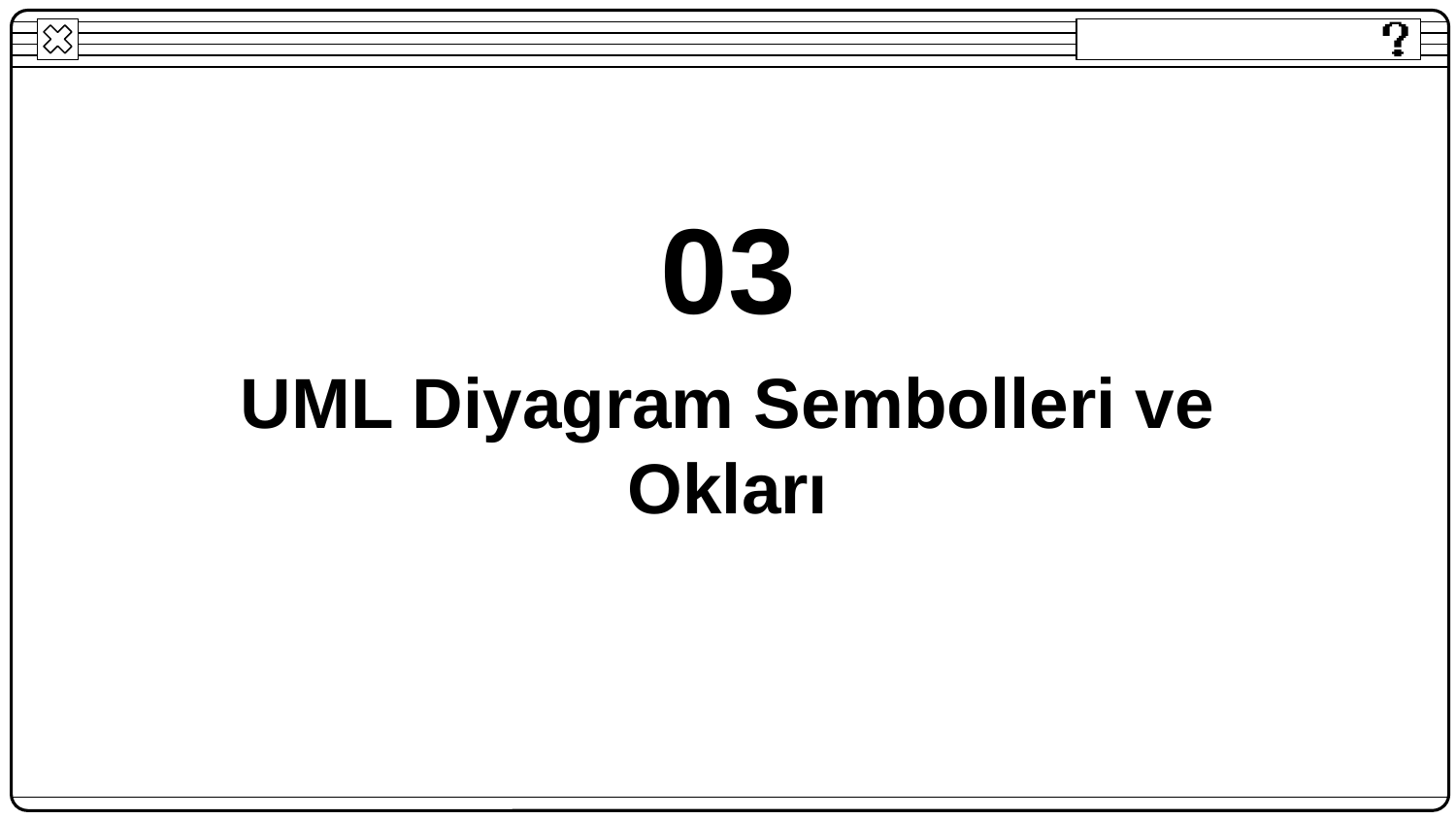

03
# UML Diyagram Sembolleri ve Okları